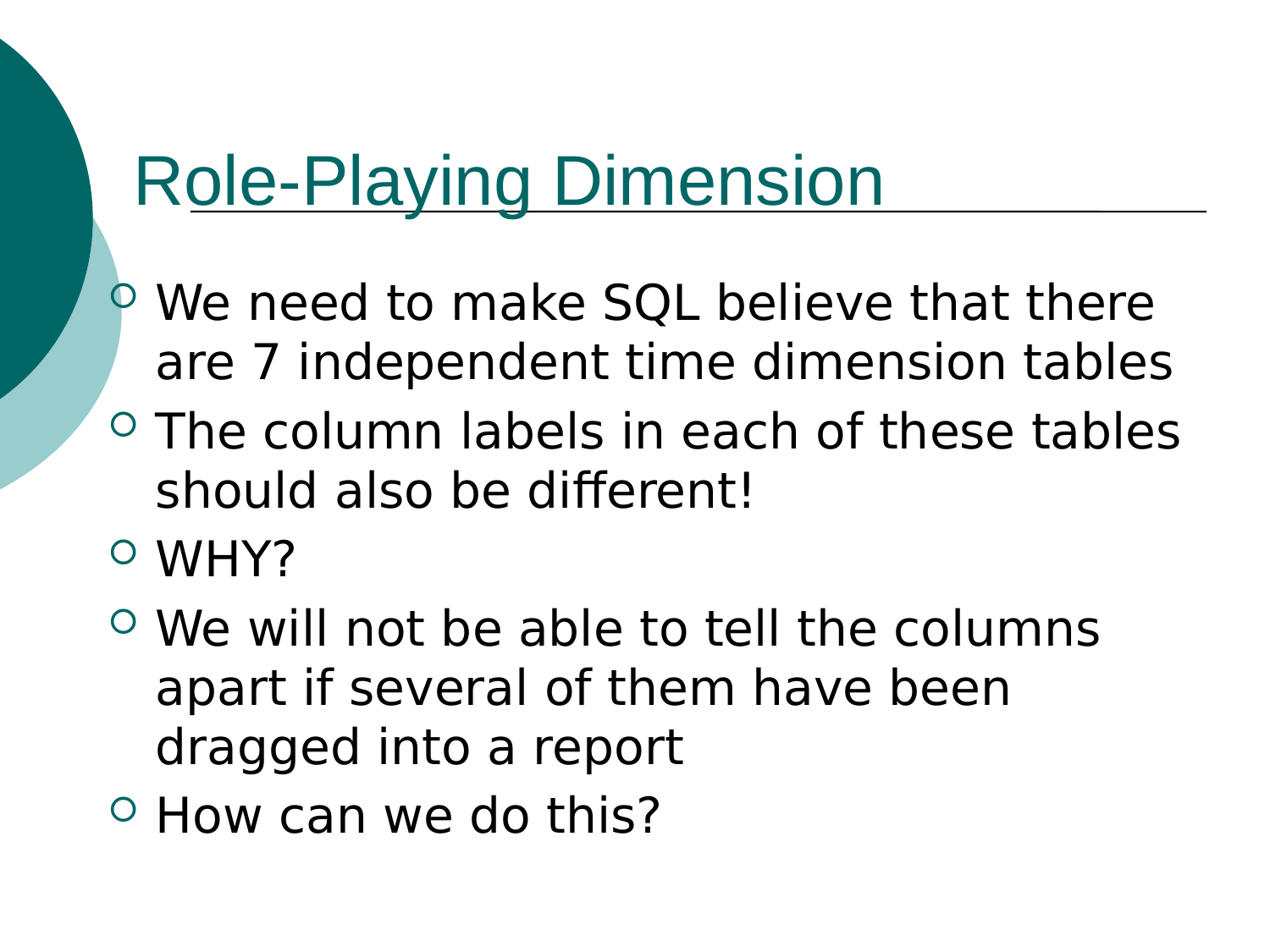

# Role-Playing Dimension
We need to make SQL believe that there are 7 independent time dimension tables
The column labels in each of these tables should also be different!
WHY?
We will not be able to tell the columns apart if several of them have been dragged into a report
How can we do this?